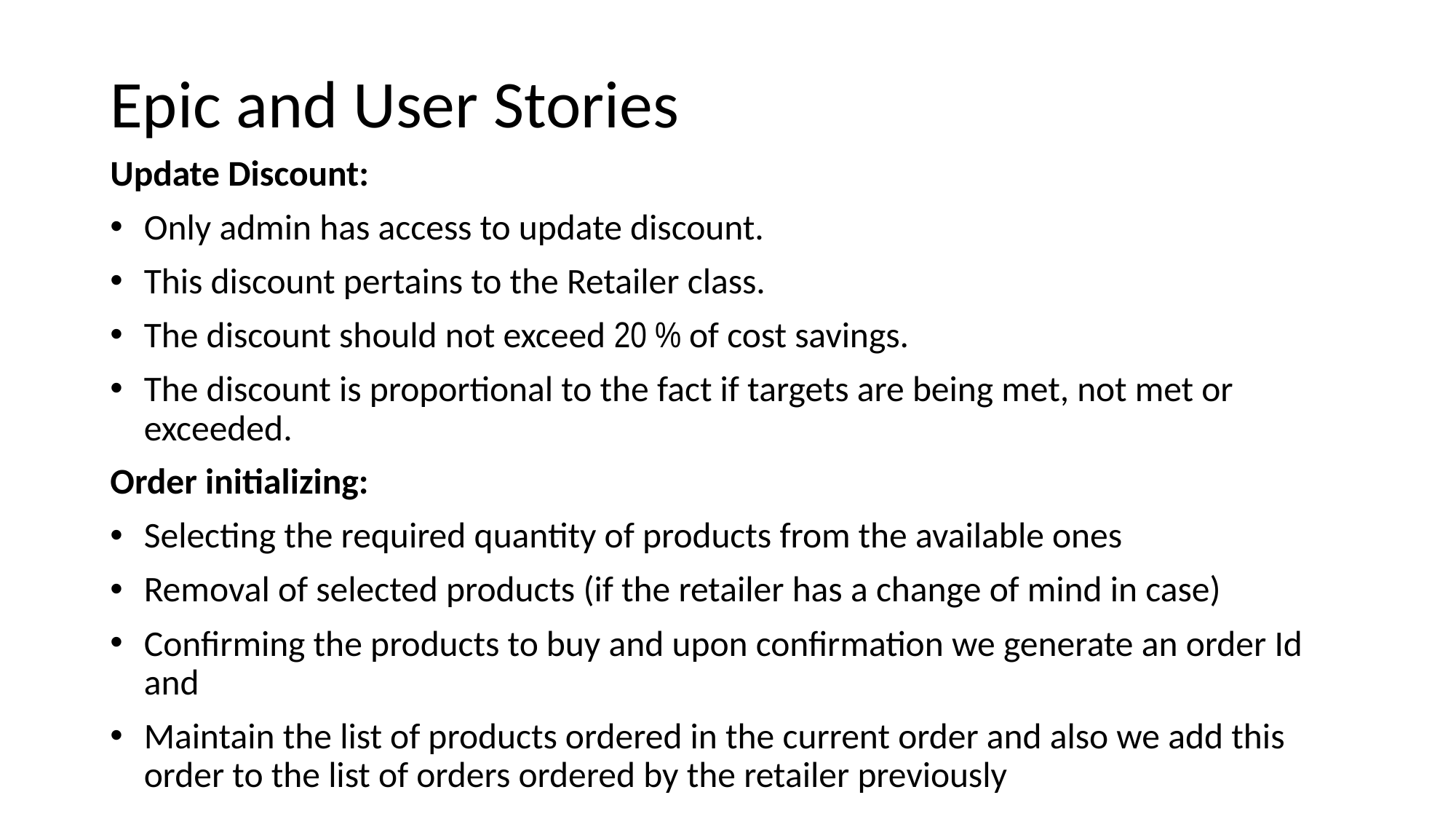

Epic and User Stories
Update Discount:
Only admin has access to update discount.
This discount pertains to the Retailer class.
The discount should not exceed 20 % of cost savings.
The discount is proportional to the fact if targets are being met, not met or exceeded.
Order initializing:
Selecting the required quantity of products from the available ones
Removal of selected products (if the retailer has a change of mind in case)
Confirming the products to buy and upon confirmation we generate an order Id and
Maintain the list of products ordered in the current order and also we add this order to the list of orders ordered by the retailer previously